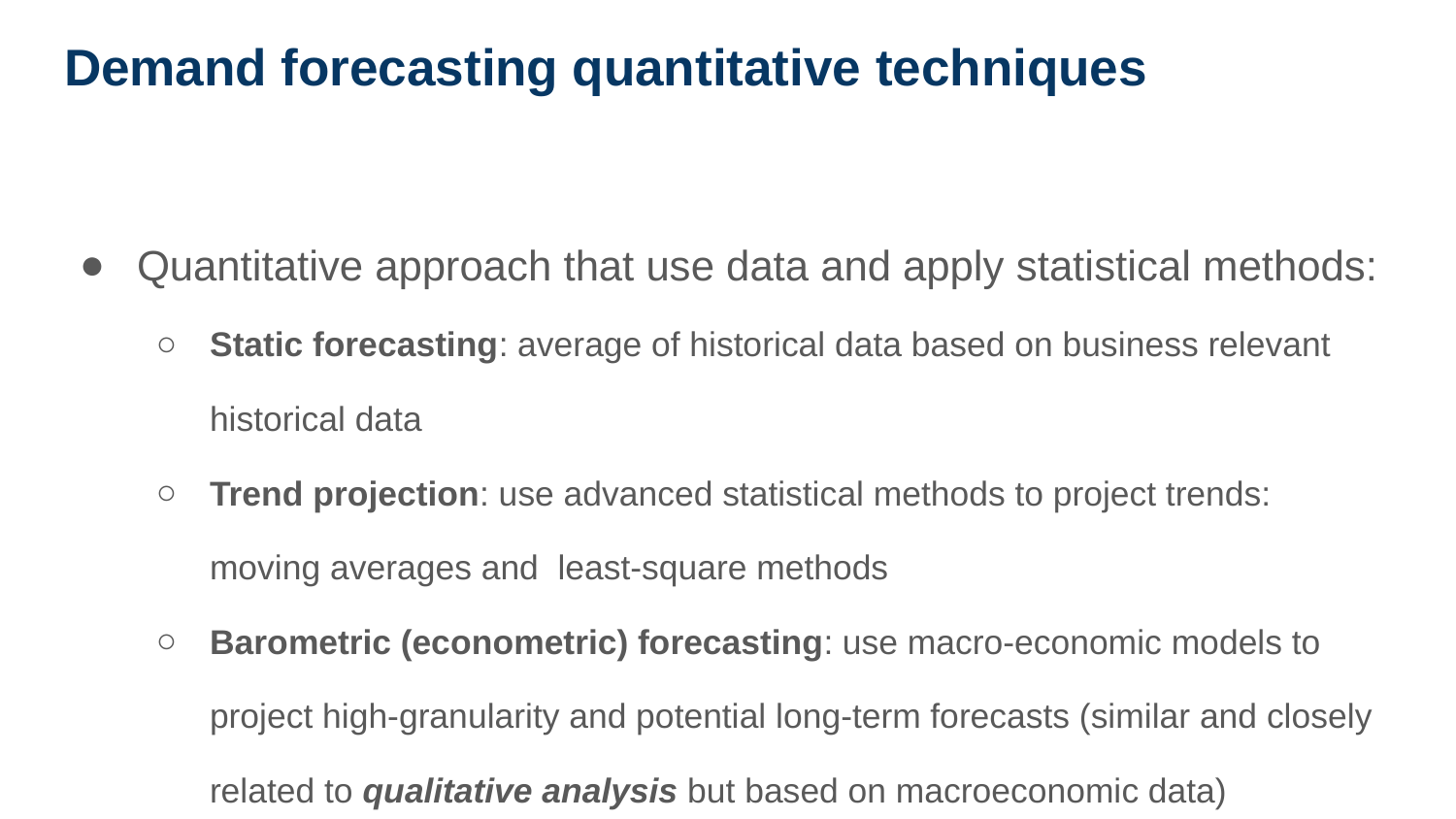

# Demand forecasting quantitative techniques
Quantitative approach that use data and apply statistical methods:
Static forecasting: average of historical data based on business relevant historical data
Trend projection: use advanced statistical methods to project trends: moving averages and  least-square methods
Barometric (econometric) forecasting: use macro-economic models to project high-granularity and potential long-term forecasts (similar and closely related to qualitative analysis but based on macroeconomic data)